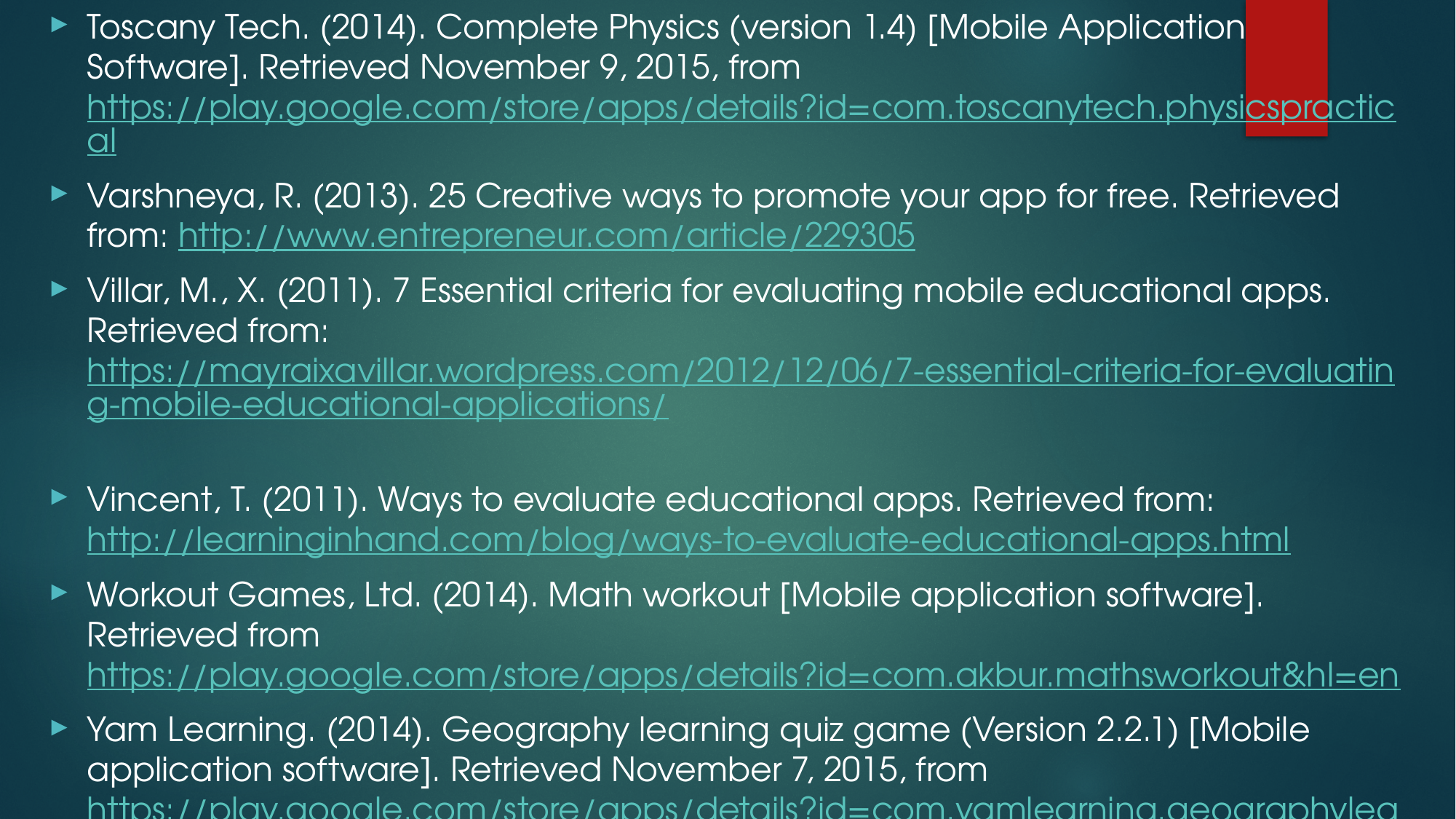

Toscany Tech. (2014). Complete Physics (version 1.4) [Mobile Application Software]. Retrieved November 9, 2015, from https://play.google.com/store/apps/details?id=com.toscanytech.physicspractical
Varshneya, R. (2013). 25 Creative ways to promote your app for free. Retrieved from: http://www.entrepreneur.com/article/229305
Villar, M., X. (2011). 7 Essential criteria for evaluating mobile educational apps. Retrieved from:  https://mayraixavillar.wordpress.com/2012/12/06/7-essential-criteria-for-evaluating-mobile-educational-applications/
Vincent, T. (2011). Ways to evaluate educational apps. Retrieved from: http://learninginhand.com/blog/ways-to-evaluate-educational-apps.html
Workout Games, Ltd. (2014). Math workout [Mobile application software]. Retrieved from https://play.google.com/store/apps/details?id=com.akbur.mathsworkout&hl=en
Yam Learning. (2014). Geography learning quiz game (Version 2.2.1) [Mobile application software]. Retrieved November 7, 2015, from https://play.google.com/store/apps/details?id=com.yamlearning.geographylearning